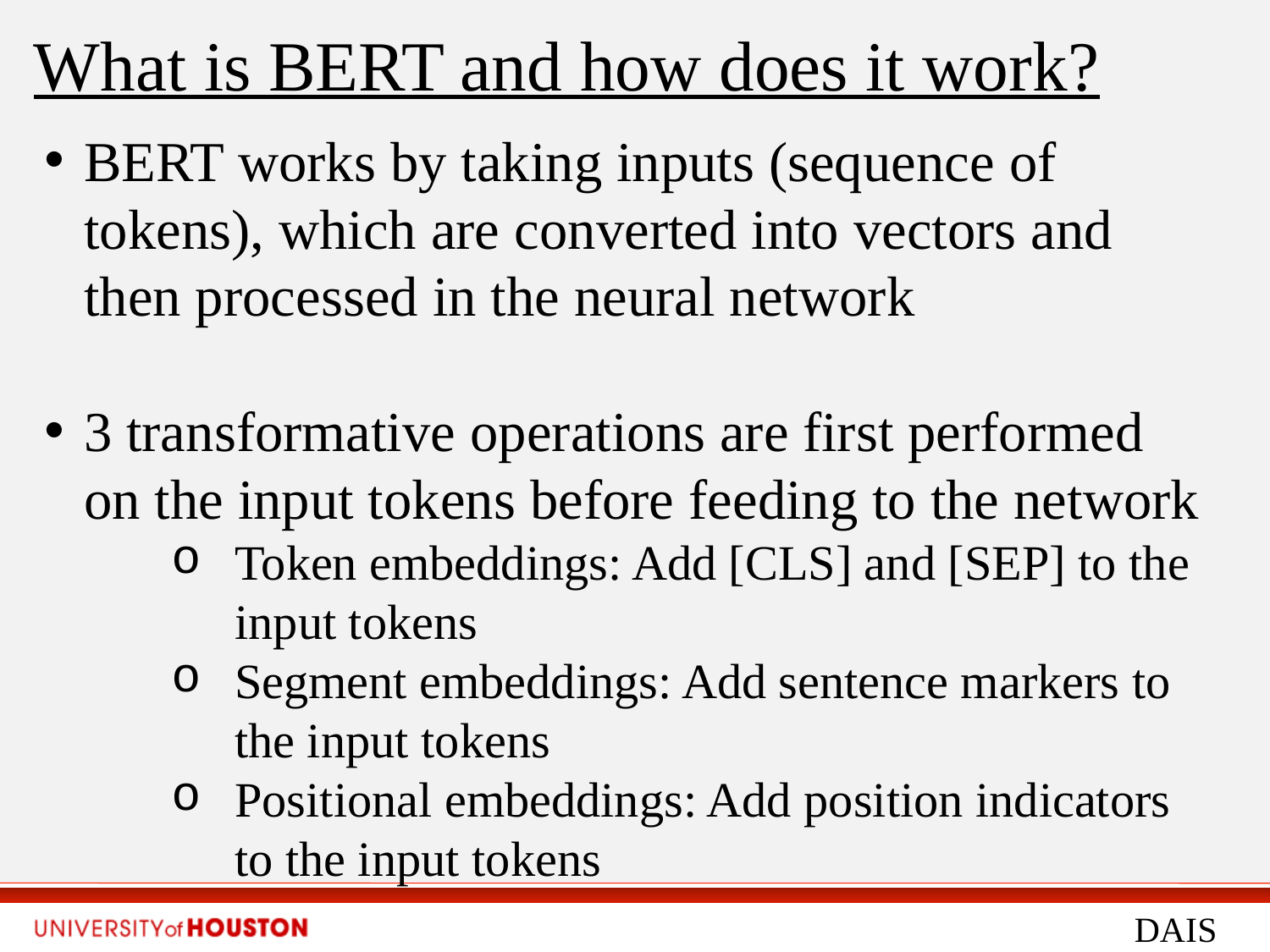

What is BERT and how does it work?
BERT works by taking inputs (sequence of tokens), which are converted into vectors and then processed in the neural network

3 transformative operations are first performed on the input tokens before feeding to the network
Token embeddings: Add [CLS] and [SEP] to the input tokens
Segment embeddings: Add sentence markers to the input tokens
Positional embeddings: Add position indicators to the input tokens
DAIS